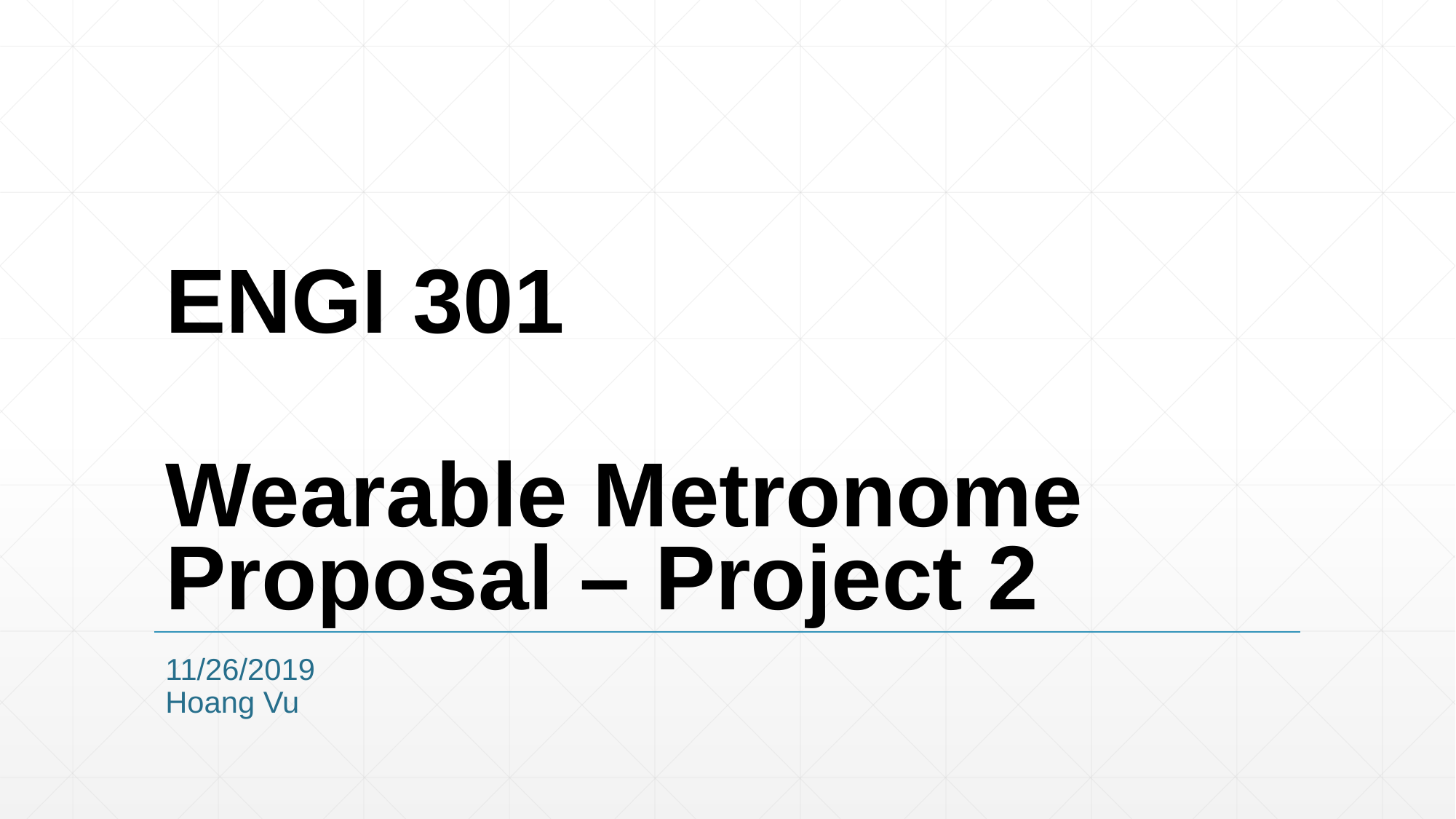

# ENGI 301 Wearable Metronome Proposal – Project 2
11/26/2019
Hoang Vu